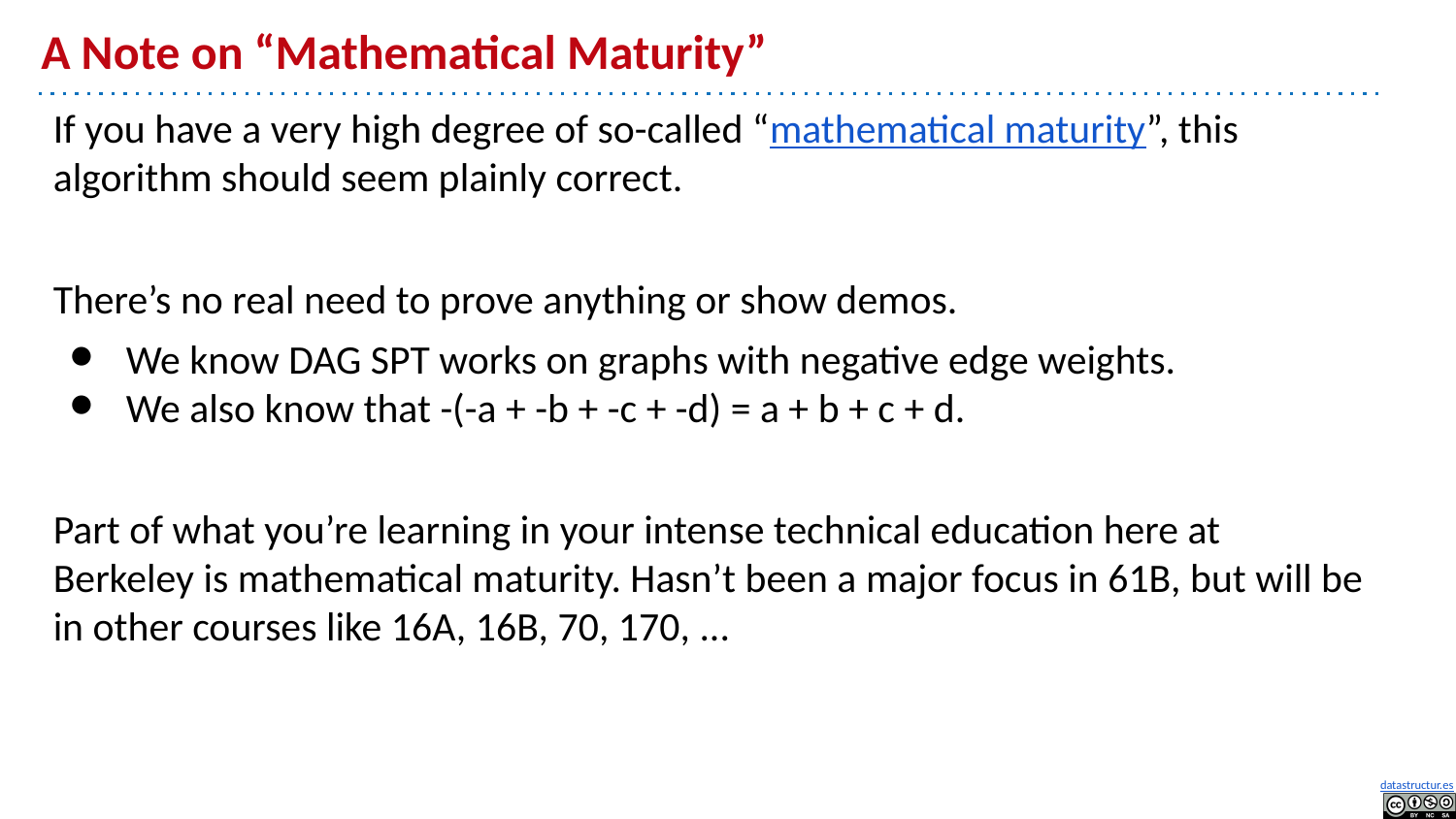

# A Note on “Mathematical Maturity”
If you have a very high degree of so-called “mathematical maturity”, this algorithm should seem plainly correct.

There’s no real need to prove anything or show demos.
We know DAG SPT works on graphs with negative edge weights.
We also know that -(-a + -b + -c + -d) = a + b + c + d.

Part of what you’re learning in your intense technical education here at Berkeley is mathematical maturity. Hasn’t been a major focus in 61B, but will be in other courses like 16A, 16B, 70, 170, ...